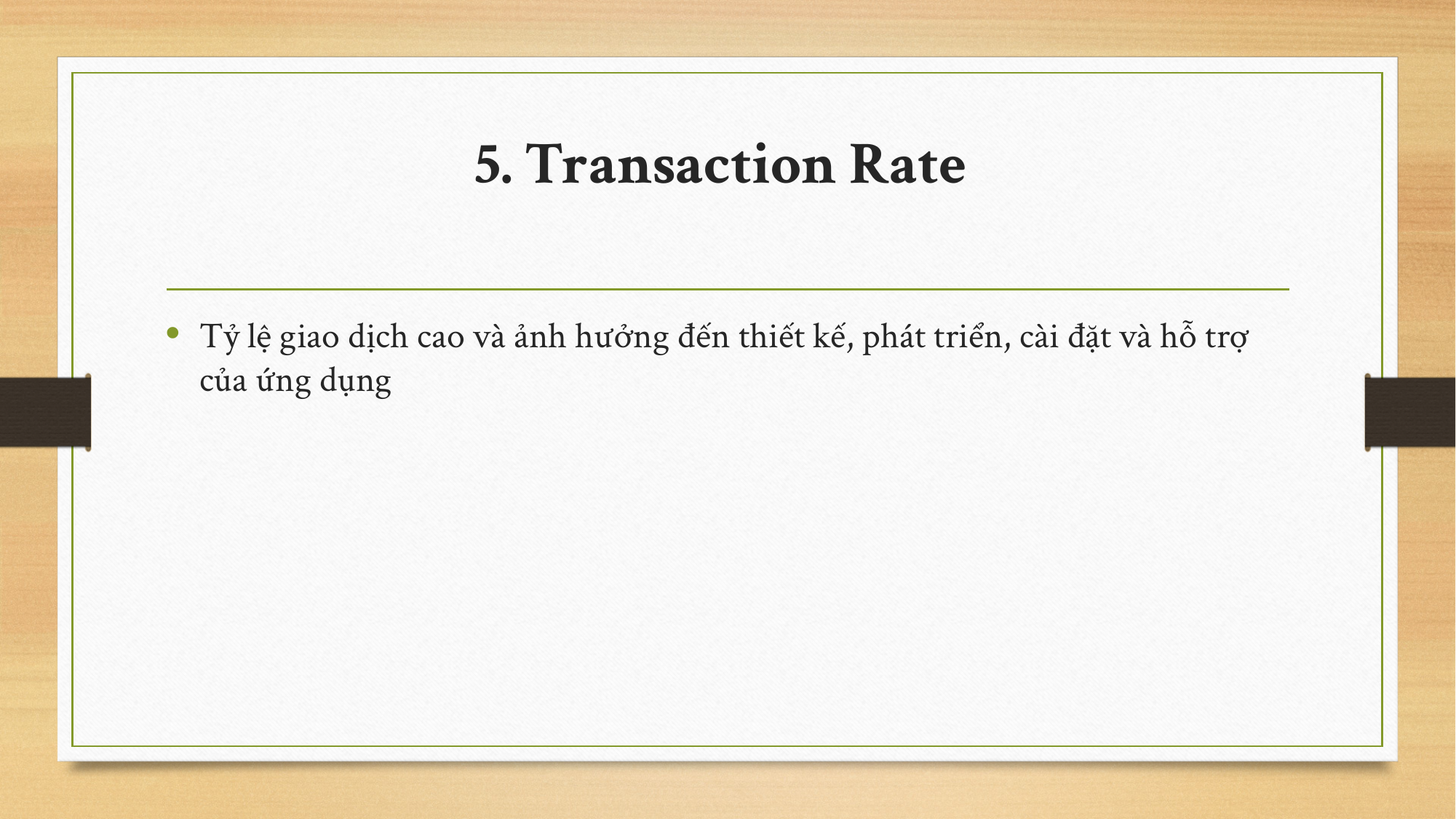

# 5. Transaction Rate
Tỷ lệ giao dịch cao và ảnh hưởng đến thiết kế, phát triển, cài đặt và hỗ trợ của ứng dụng